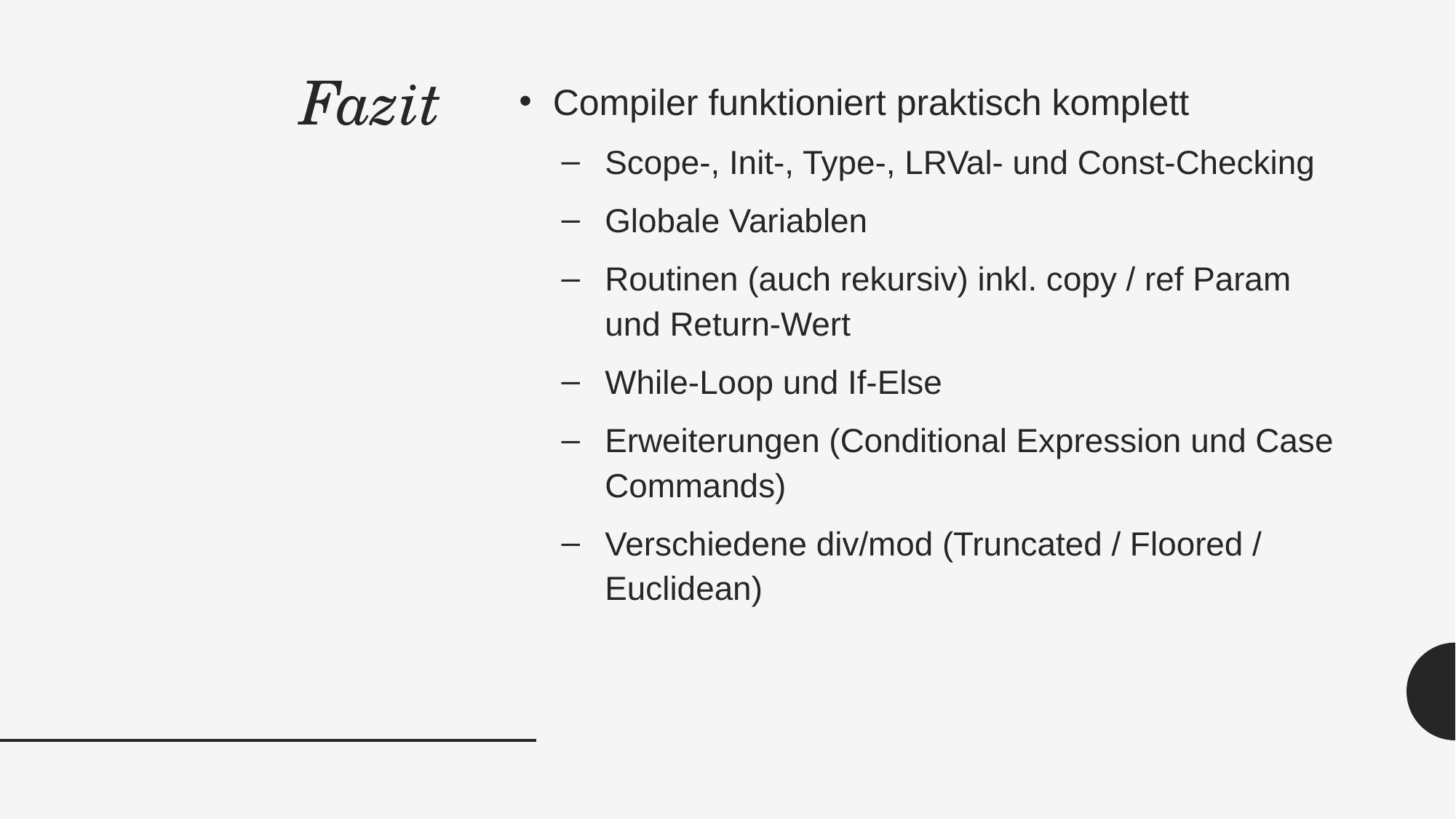

# Fazit
Compiler funktioniert praktisch komplett
Scope-, Init-, Type-, LRVal- und Const-Checking
Globale Variablen
Routinen (auch rekursiv) inkl. copy / ref Param und Return-Wert
While-Loop und If-Else
Erweiterungen (Conditional Expression und Case Commands)
Verschiedene div/mod (Truncated / Floored / Euclidean)